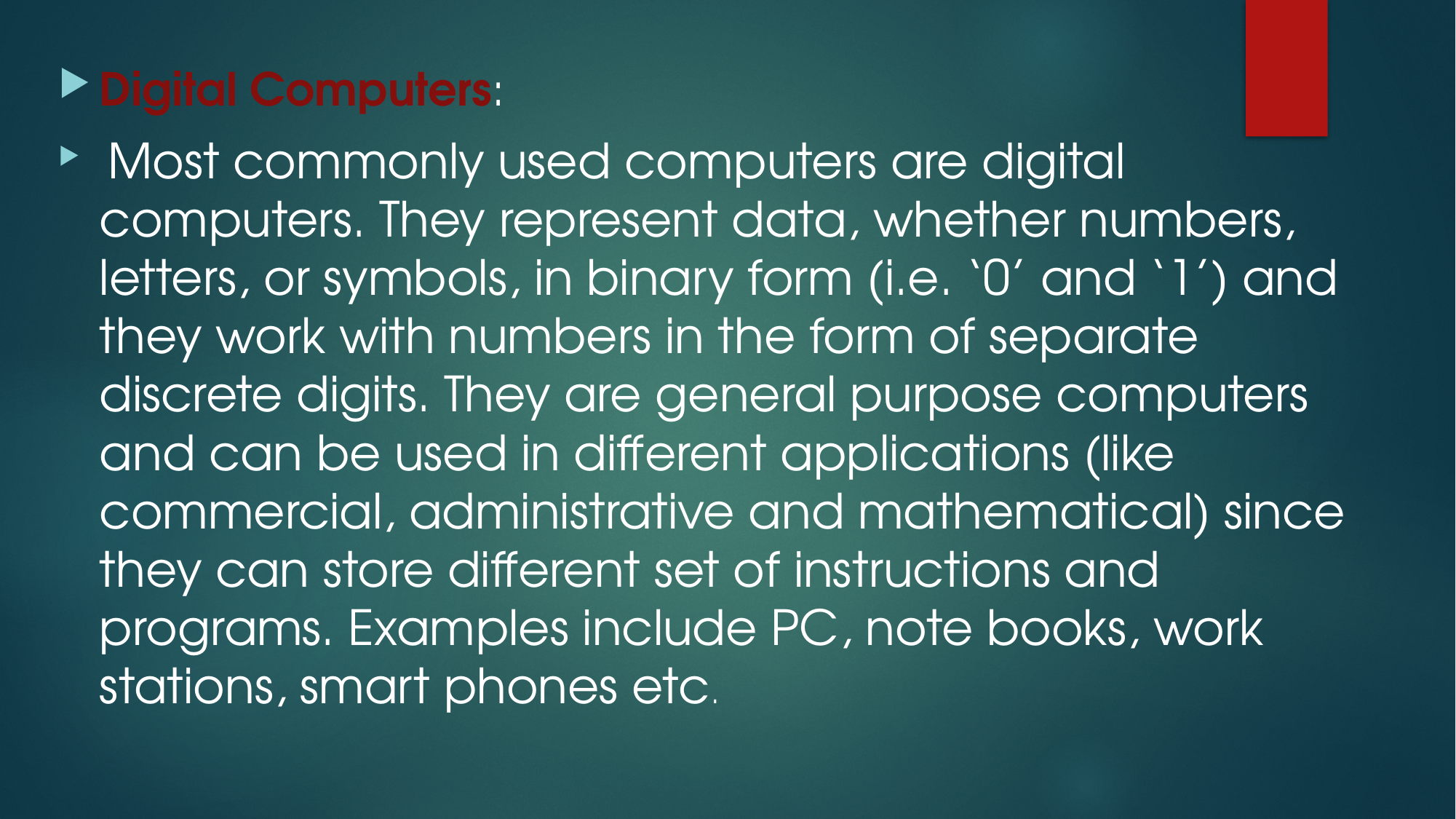

Digital Computers:
 Most commonly used computers are digital computers. They represent data, whether numbers, letters, or symbols, in binary form (i.e. ‘0’ and ‘1’) and they work with numbers in the form of separate discrete digits. They are general purpose computers and can be used in different applications (like commercial, administrative and mathematical) since they can store different set of instructions and programs. Examples include PC, note books, work stations, smart phones etc.